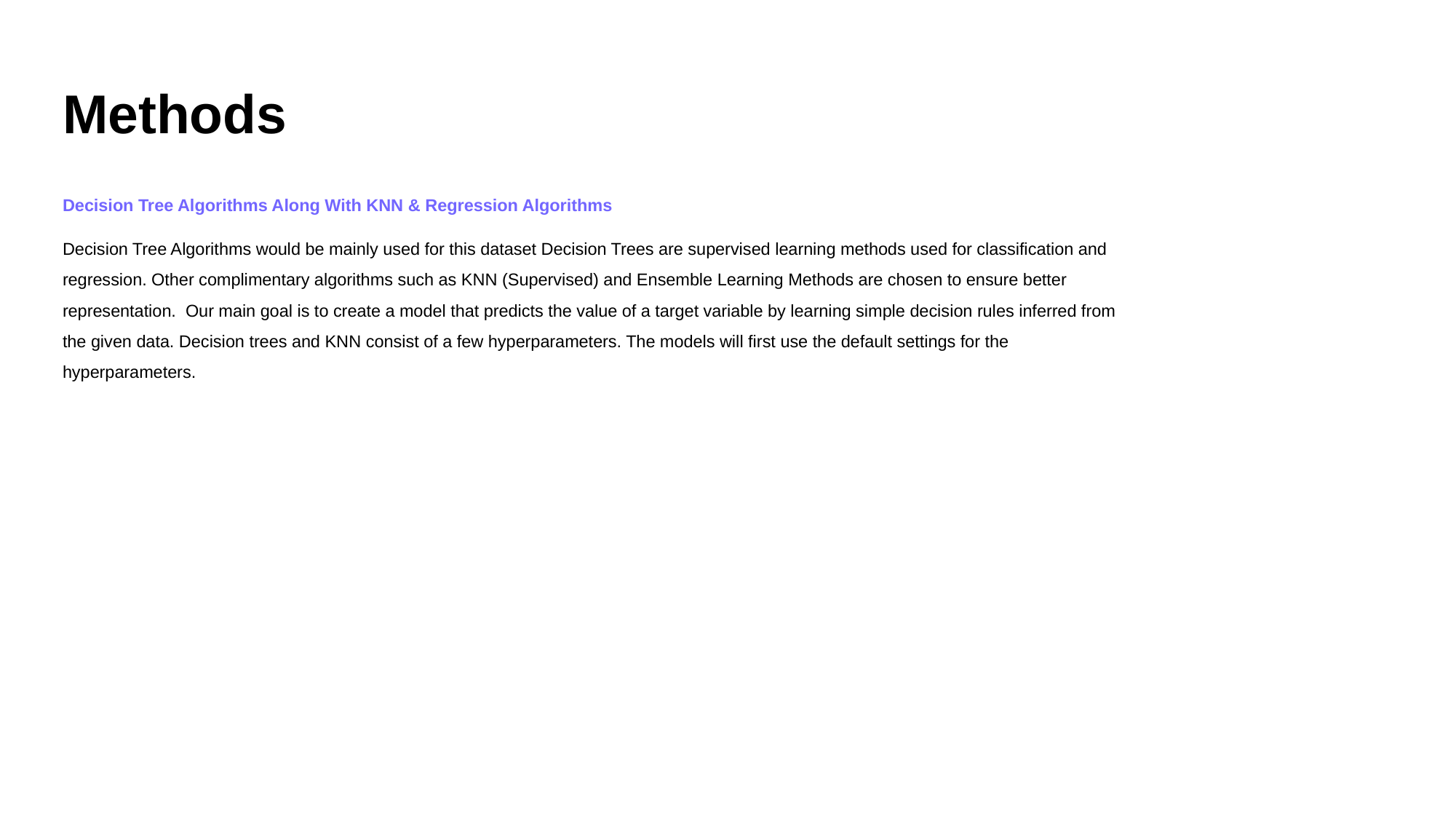

Methods
Decision Tree Algorithms Along With KNN & Regression Algorithms
Decision Tree Algorithms would be mainly used for this dataset Decision Trees are supervised learning methods used for classification and regression. Other complimentary algorithms such as KNN (Supervised) and Ensemble Learning Methods are chosen to ensure better representation.  Our main goal is to create a model that predicts the value of a target variable by learning simple decision rules inferred from the given data. Decision trees and KNN consist of a few hyperparameters. The models will first use the default settings for the hyperparameters.